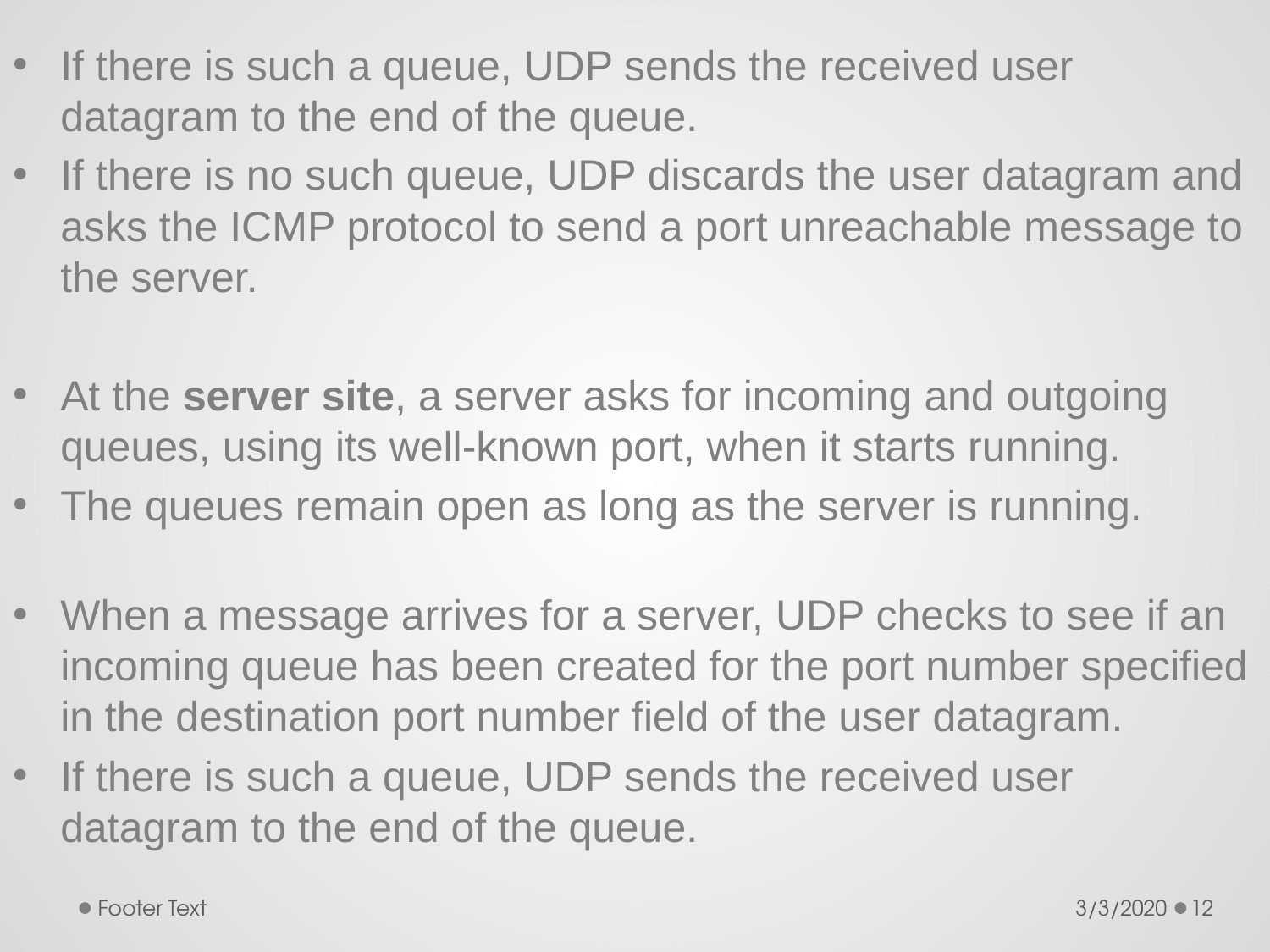

If there is such a queue, UDP sends the received user datagram to the end of the queue.
If there is no such queue, UDP discards the user datagram and asks the ICMP protocol to send a port unreachable message to the server.

At the server site, a server asks for incoming and outgoing queues, using its well-known port, when it starts running.
The queues remain open as long as the server is running.
When a message arrives for a server, UDP checks to see if an incoming queue has been created for the port number specified in the destination port number field of the user datagram.
If there is such a queue, UDP sends the received user datagram to the end of the queue.
Footer Text
3/3/2020
12